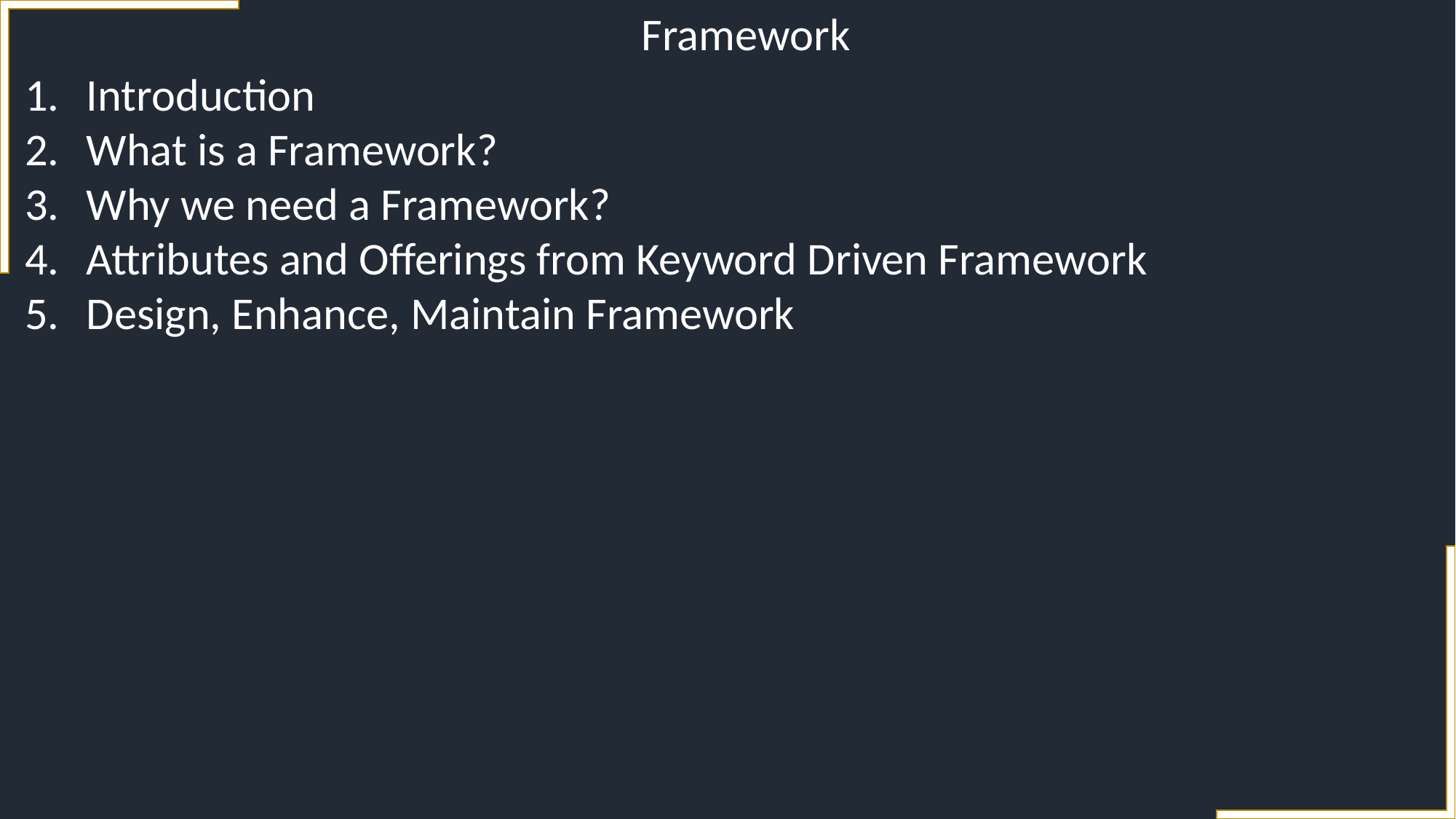

Framework

Introduction
What is a Framework?
Why we need a Framework?
Attributes and Offerings from Keyword Driven Framework
Design, Enhance, Maintain Framework